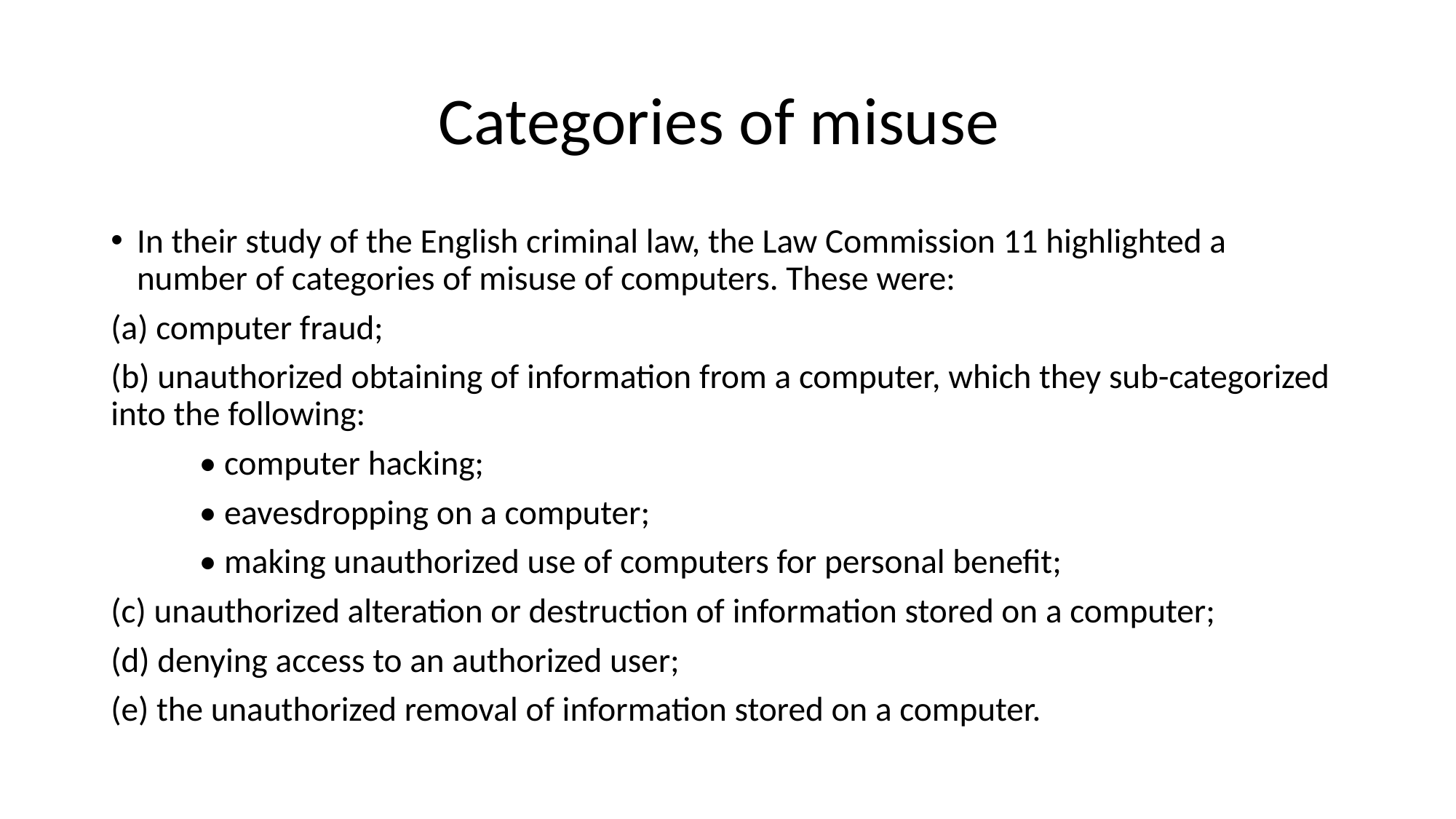

# Categories of misuse
In their study of the English criminal law, the Law Commission 11 highlighted a number of categories of misuse of computers. These were:
(a) computer fraud;
(b) unauthorized obtaining of information from a computer, which they sub-categorized into the following:
	• computer hacking;
	• eavesdropping on a computer;
	• making unauthorized use of computers for personal benefit;
(c) unauthorized alteration or destruction of information stored on a computer;
(d) denying access to an authorized user;
(e) the unauthorized removal of information stored on a computer.